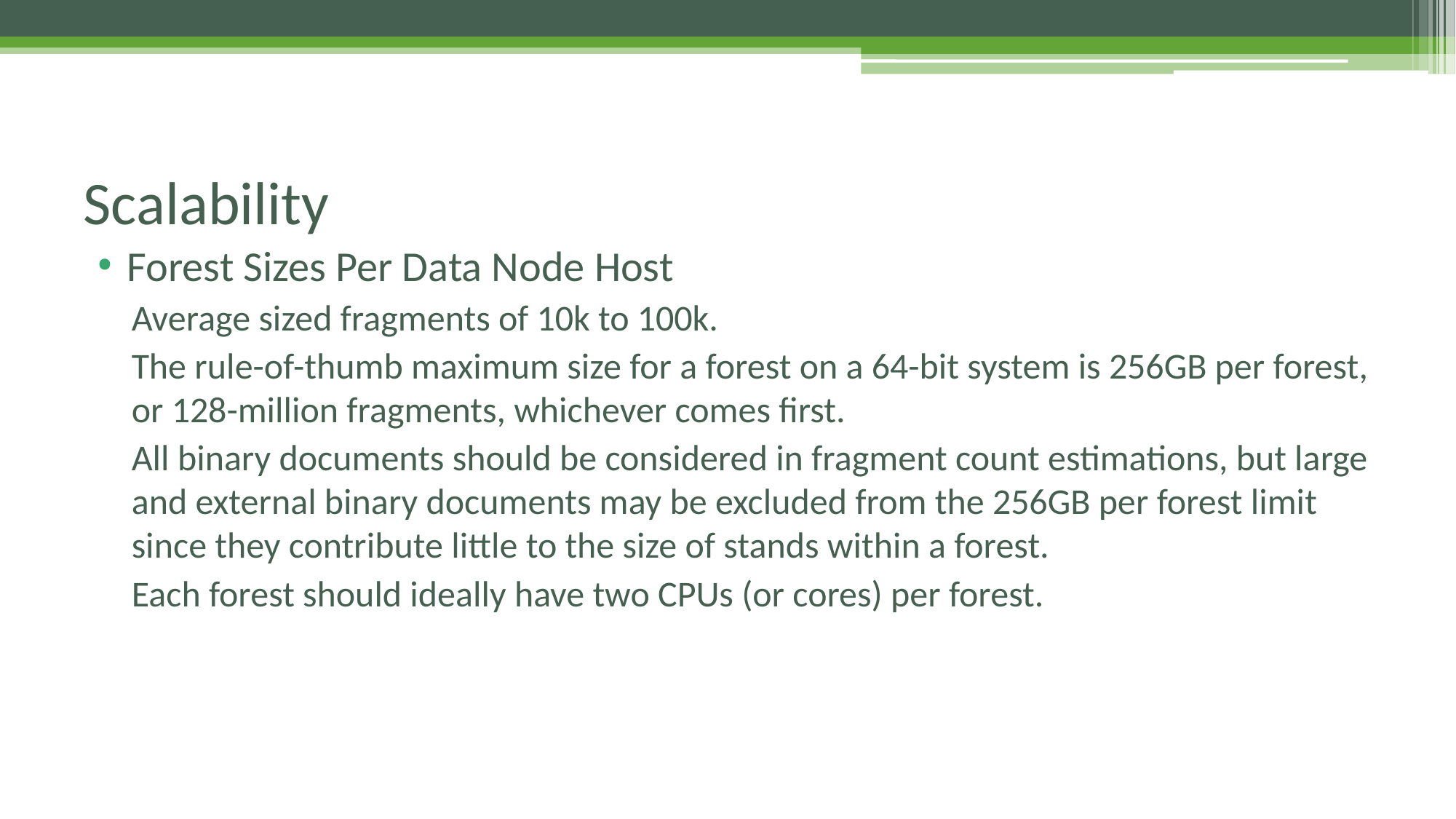

# Scalability
Forest Sizes Per Data Node Host
      Average sized fragments of 10k to 100k.
The rule-of-thumb maximum size for a forest on a 64-bit system is 256GB per forest, or 128-million fragments, whichever comes first.
All binary documents should be considered in fragment count estimations, but large and external binary documents may be excluded from the 256GB per forest limit since they contribute little to the size of stands within a forest.
Each forest should ideally have two CPUs (or cores) per forest.